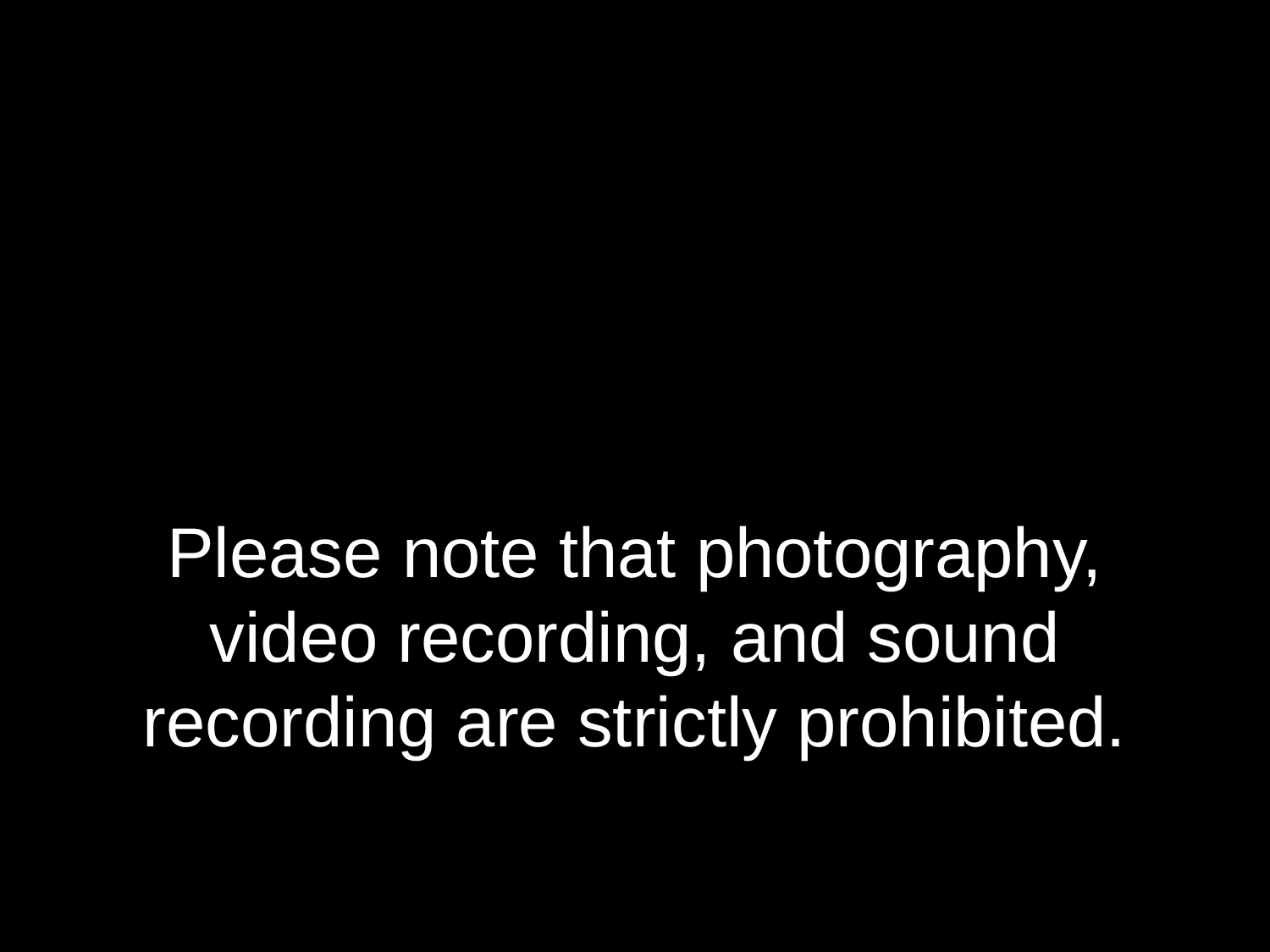

# Please note that photography, video recording, and sound recording are strictly prohibited.